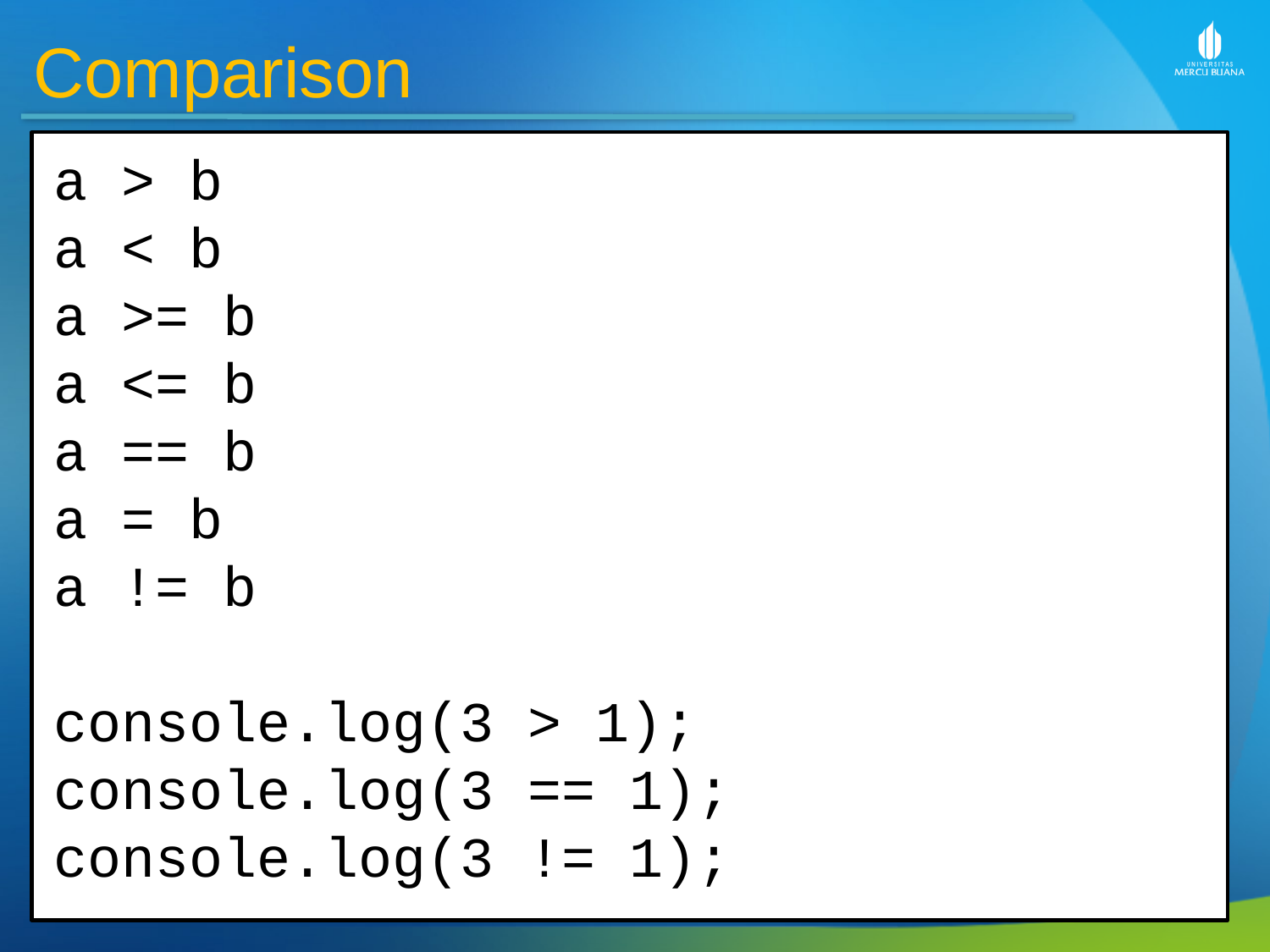

Comparison

a > b
a < b
a >= b
a <= b
a == b
a = b
a != b

console.log(3 > 1);
console.log(3 == 1);
console.log(3 != 1);